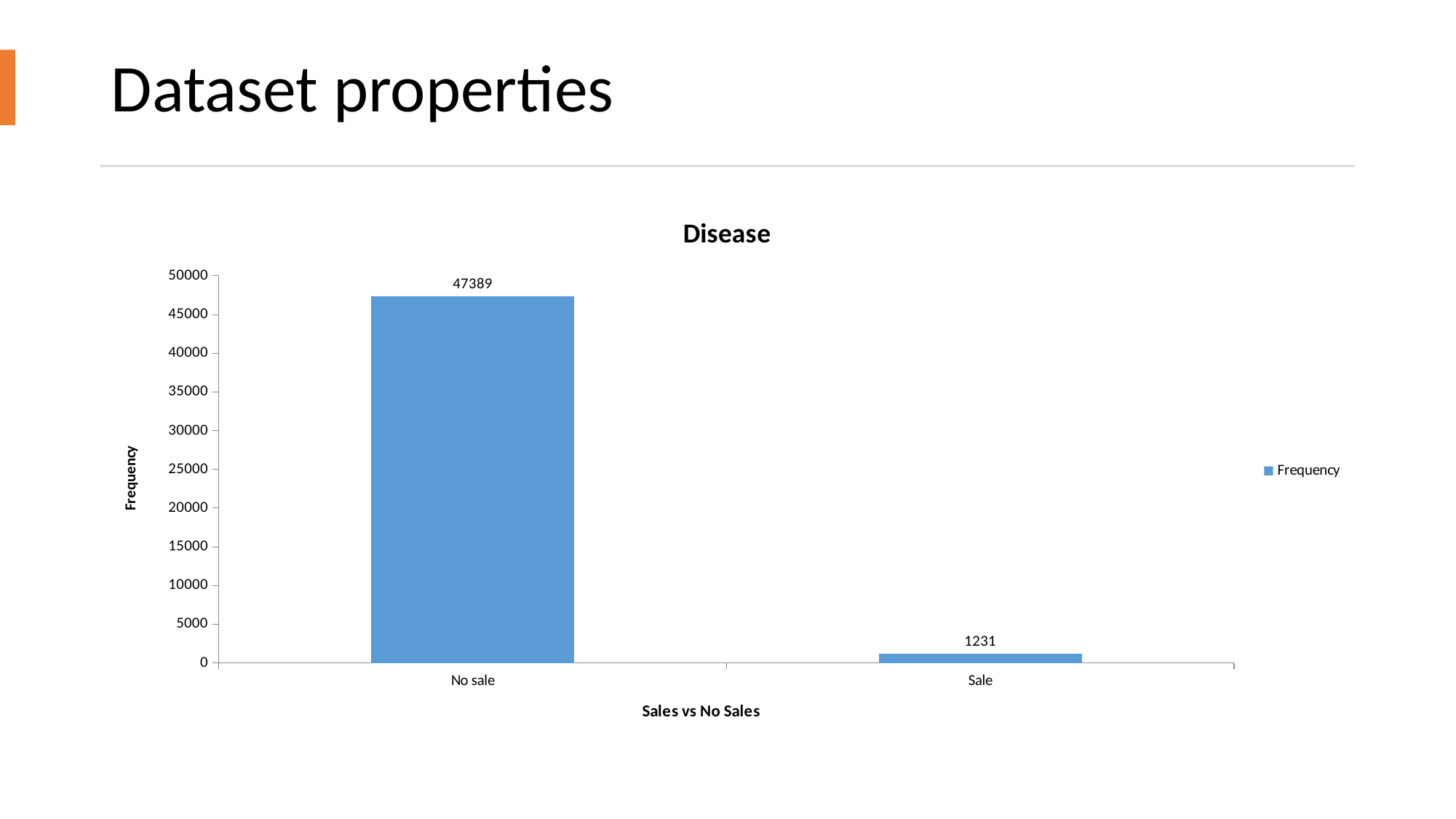

# Dataset properties

### Chart: Disease

| Category |  |
|---|---|
| No sale | 47389.0 |
| Sale | 1231.0 |